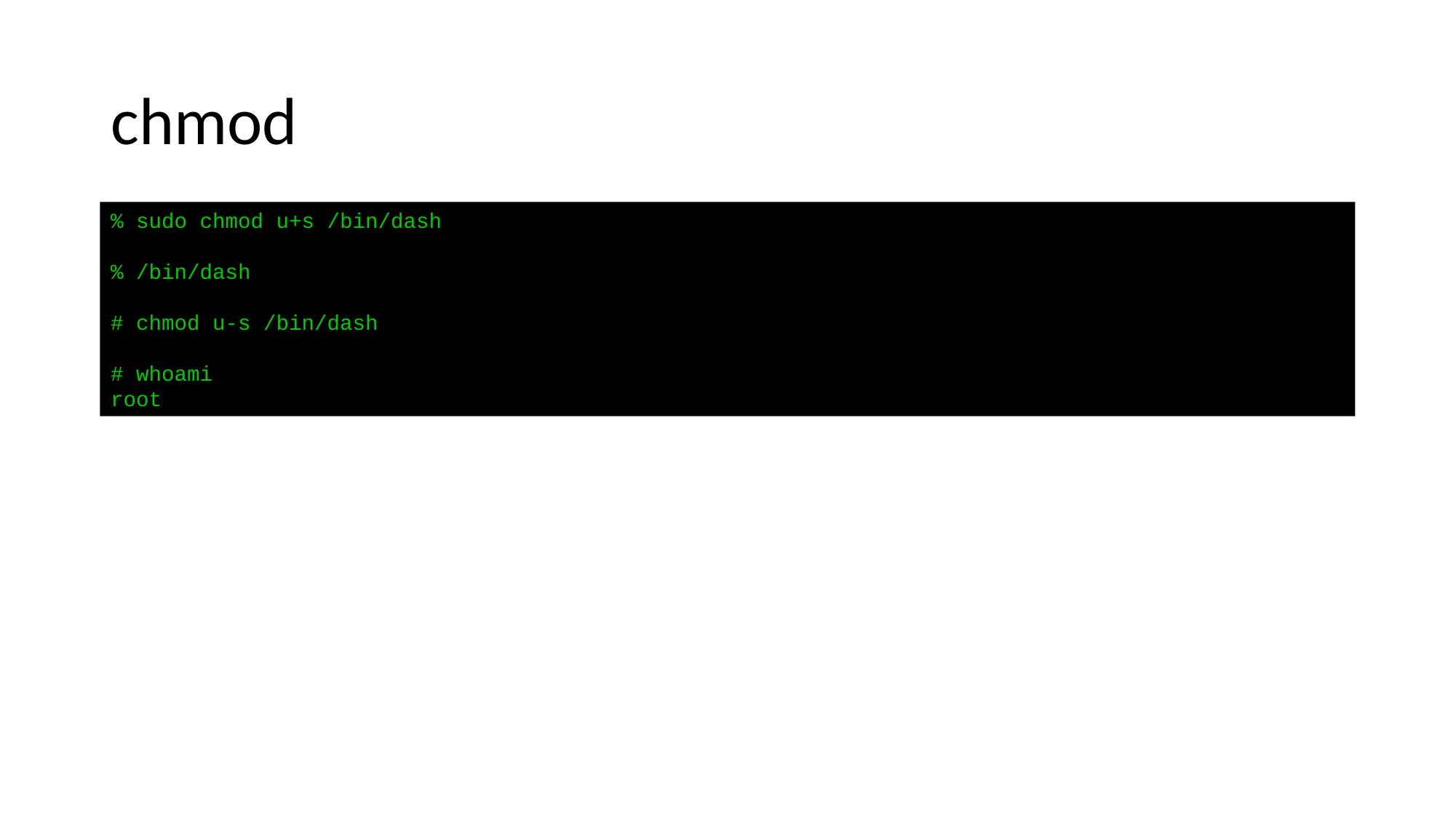

# chmod
% sudo chmod u+s /bin/dash

% /bin/dash

# chmod u-s /bin/dash

# whoami
root